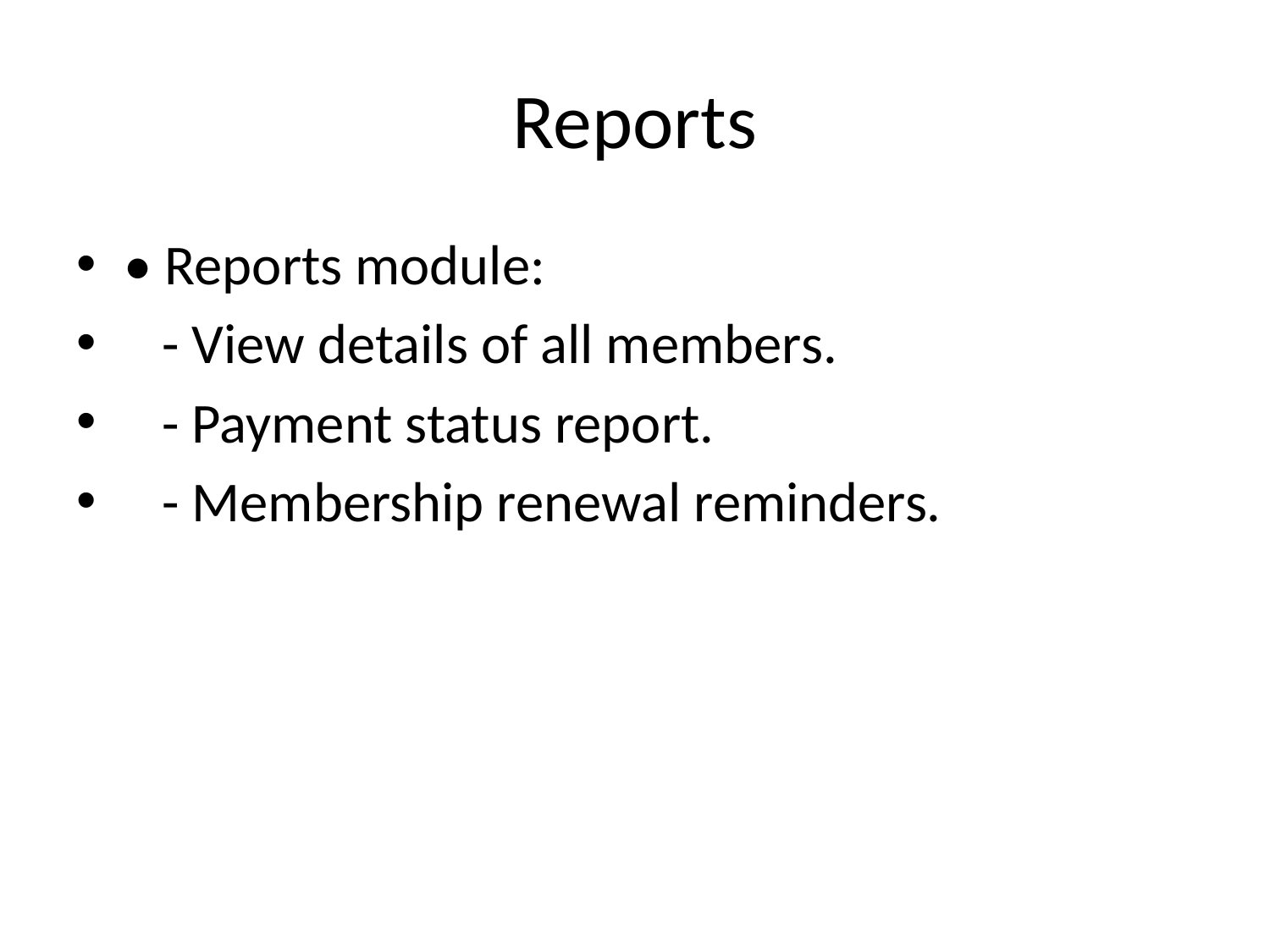

# Reports
• Reports module:
   - View details of all members.
   - Payment status report.
   - Membership renewal reminders.